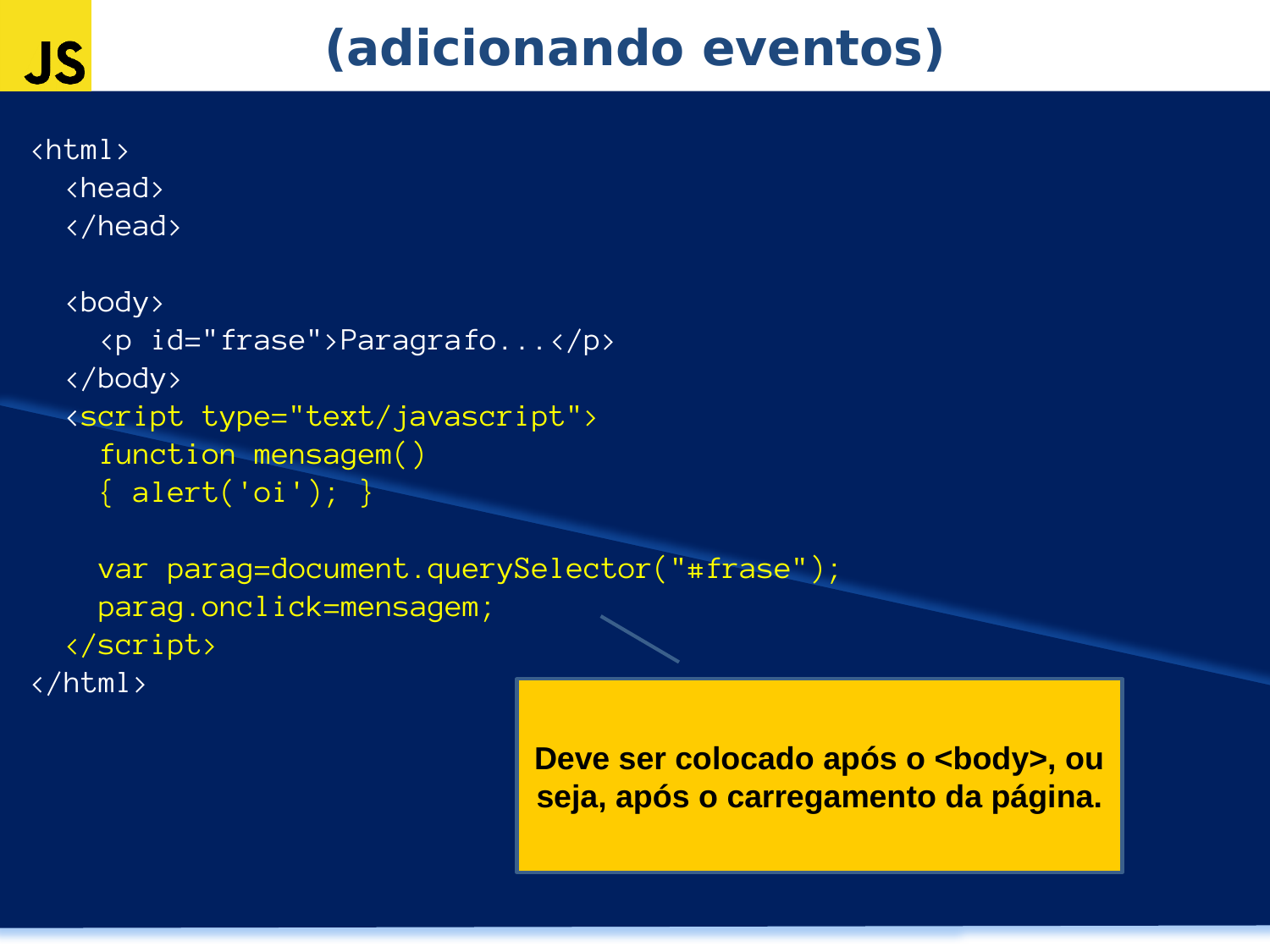

(adicionando eventos)
<html>
  <head>
  </head>

  <body>
    <p id="frase">Paragrafo...</p>
  </body>
  <script type="text/javascript">
    function mensagem()
    { alert('oi'); }

    var parag=document.querySelector("#frase");
    parag.onclick=mensagem;
  </script>
</html>
Deve ser colocado após o <body>, ou seja, após o carregamento da página.